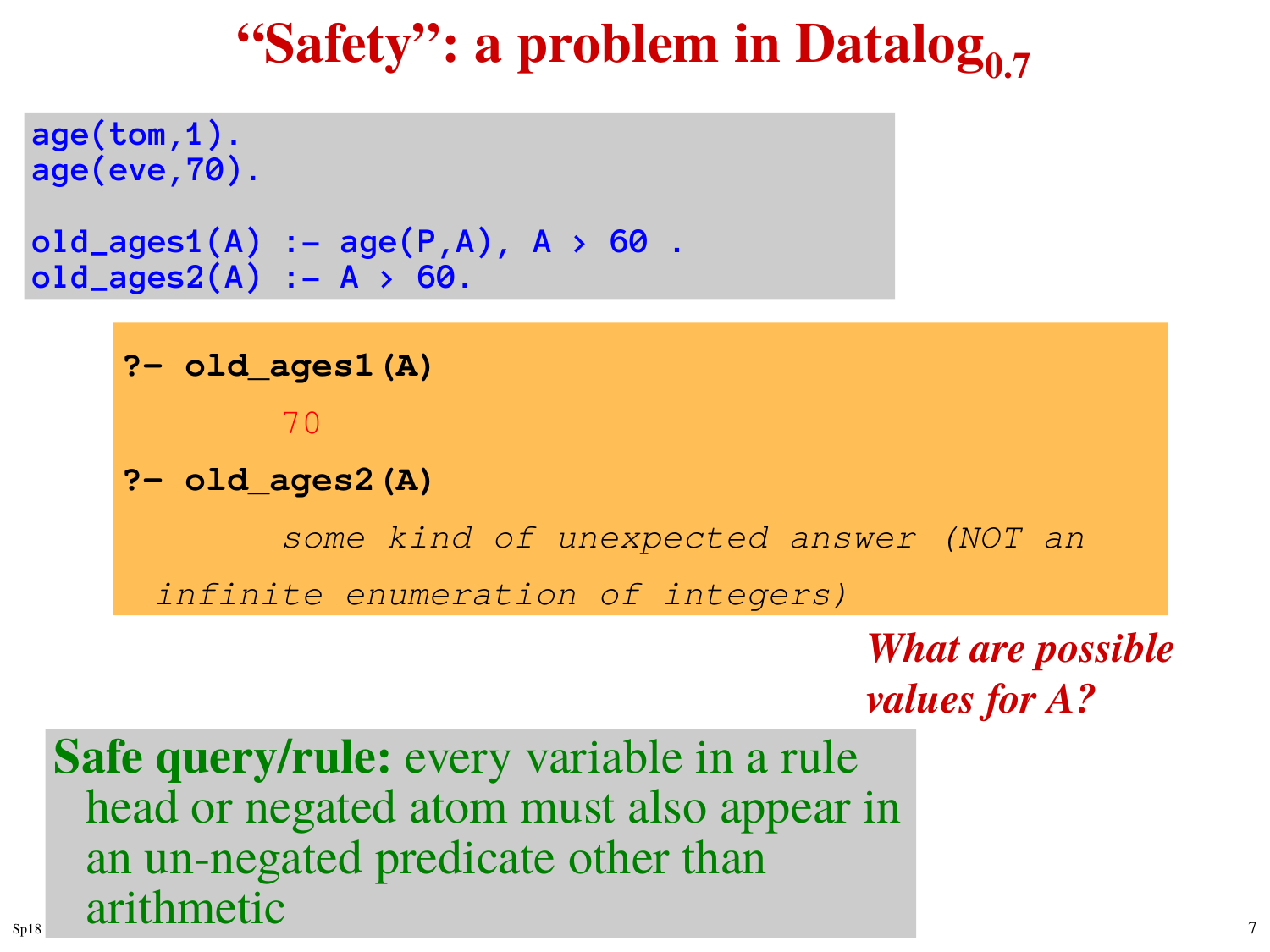

# “Safety”: a problem in Datalog0.7
age(tom,1).
age(eve,70).

old_ages1(A) :- age(P,A), A > 60 .
old_ages2(A) :- A > 60.
?- old_ages1(A)
		70
?- old_ages2(A)
		some kind of unexpected answer (NOT an infinite enumeration of integers)

What are possible
values for A?
Safe query/rule: every variable in a rule head or negated atom must also appear in an un-negated predicate other than arithmetic